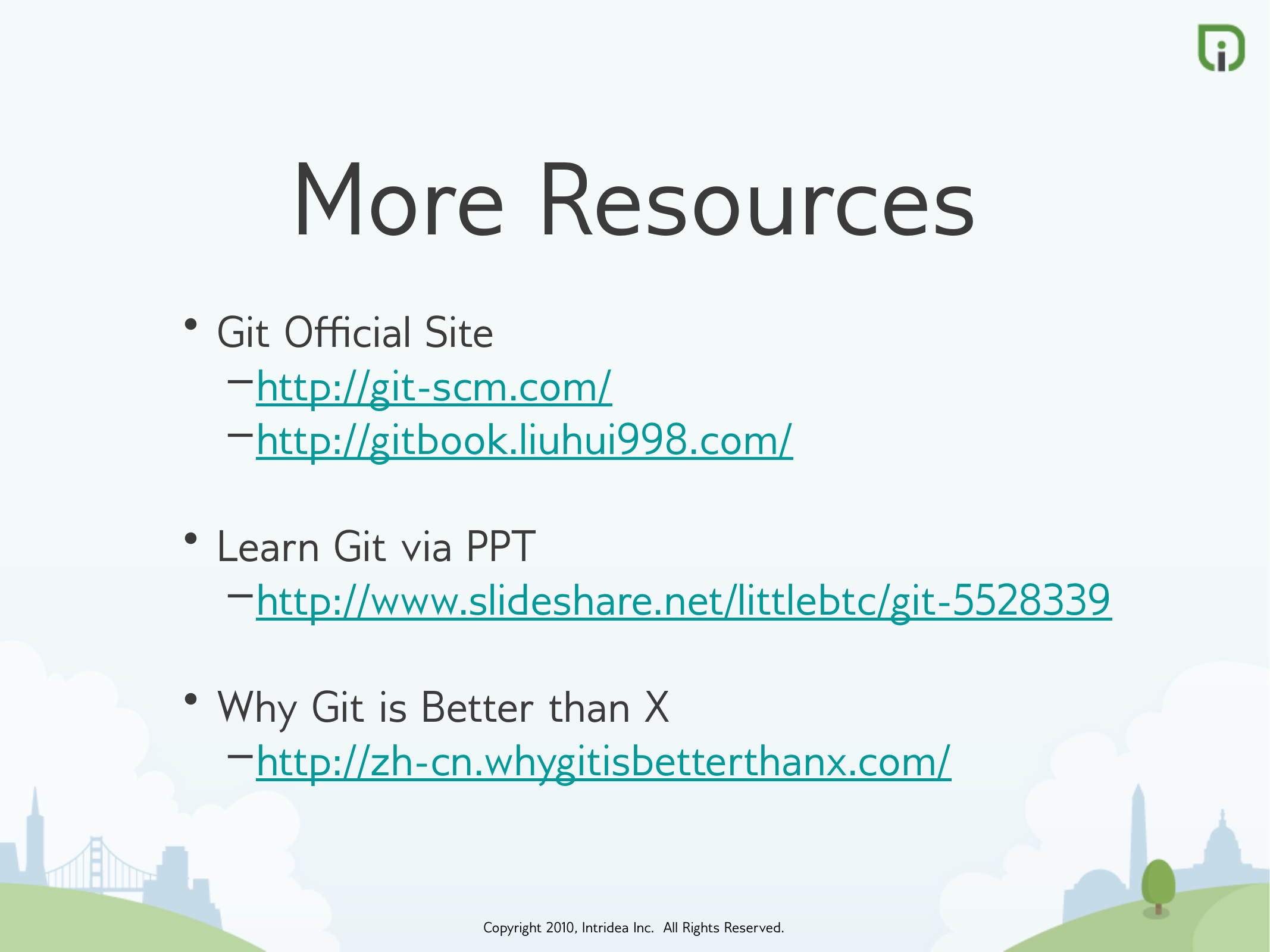

# More Resources
Git Official Site
http://git-scm.com/
http://gitbook.liuhui998.com/

Learn Git via PPT
http://www.slideshare.net/littlebtc/git-5528339

Why Git is Better than X
http://zh-cn.whygitisbetterthanx.com/